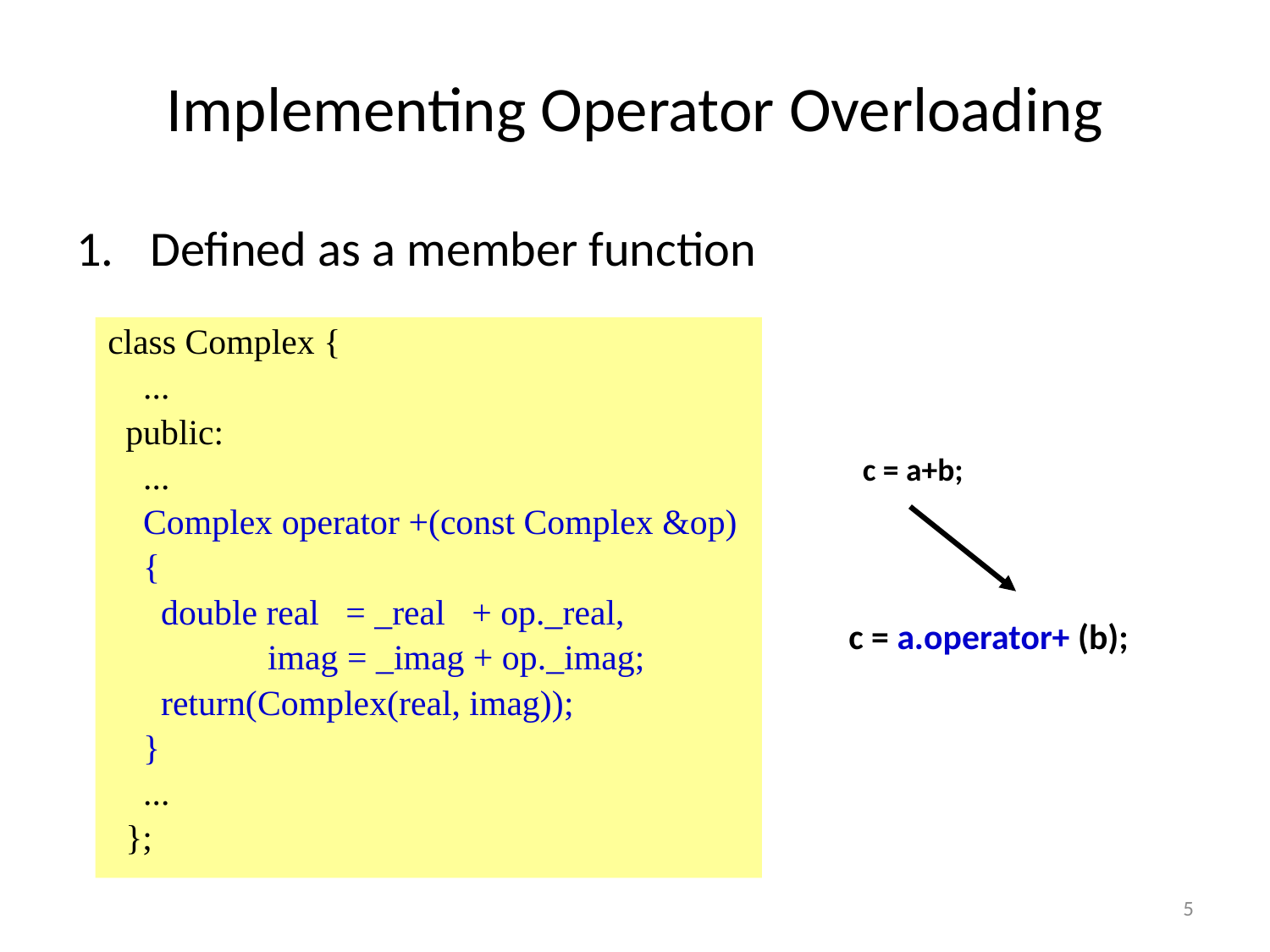

# Implementing Operator Overloading
Defined as a member function
class Complex {
    ...
  public:
    ...
    Complex operator +(const Complex &op)
    {
      double real   = _real   + op._real,
                  imag = _imag + op._imag;
      return(Complex(real, imag));
    }
    ...
  };
c = a+b;

c = a.operator+ (b);
5